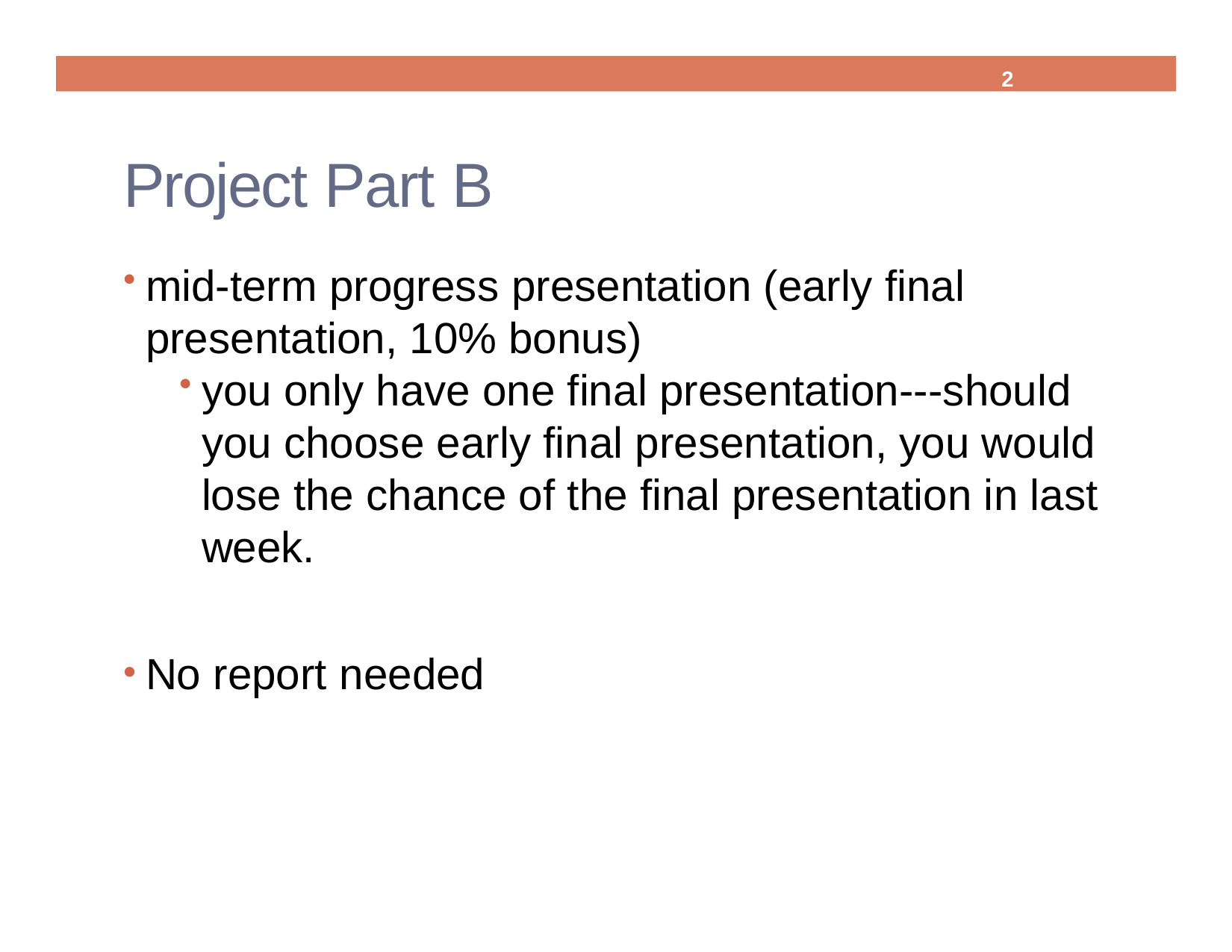

2
# Project Part B
mid-term progress presentation (early final presentation, 10% bonus)
you only have one final presentation---should you choose early final presentation, you would lose the chance of the final presentation in last week.

No report needed